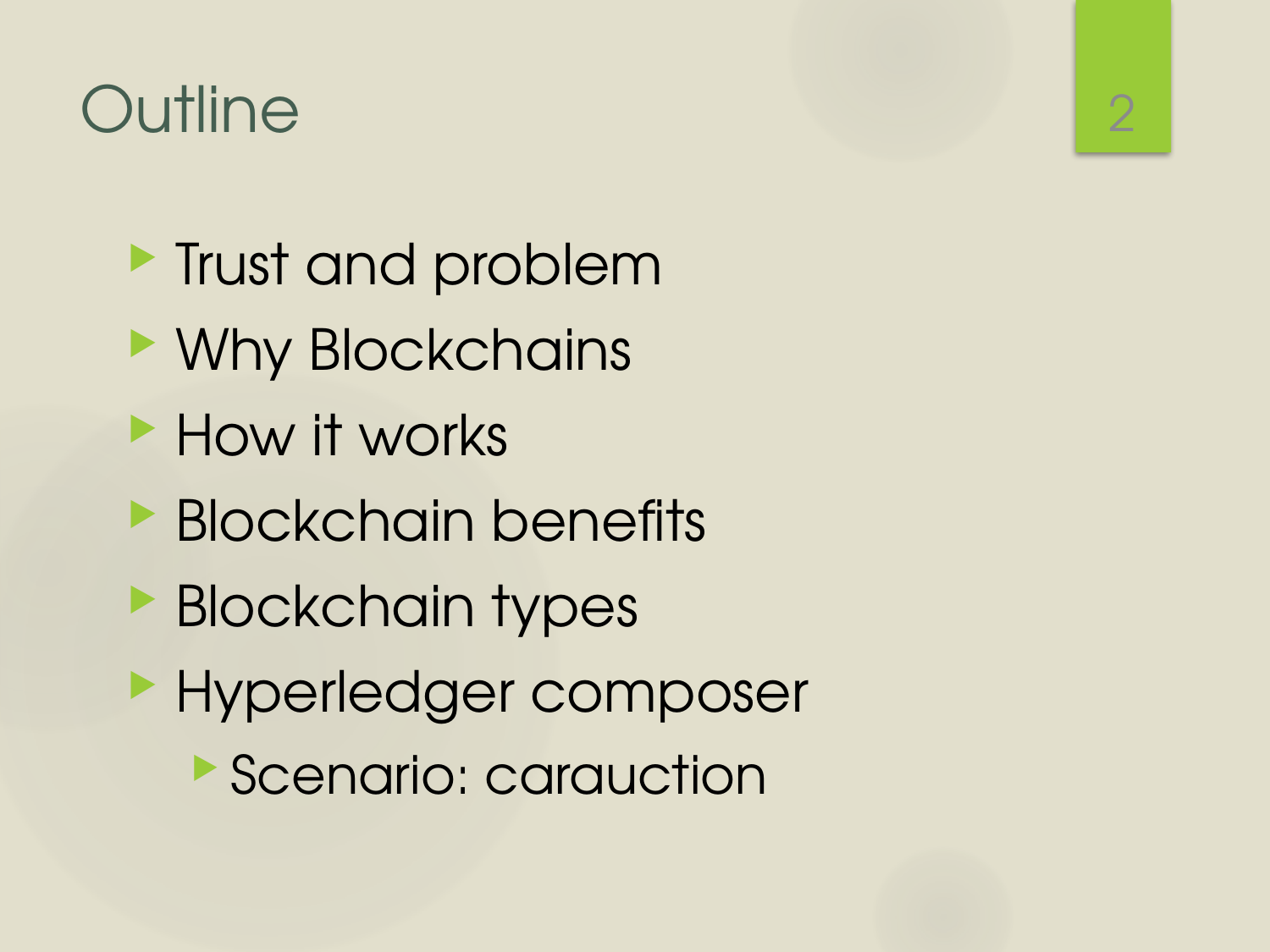

2
# Outline
Trust and problem
Why Blockchains
How it works
Blockchain benefits
Blockchain types
Hyperledger composer
Scenario: carauction